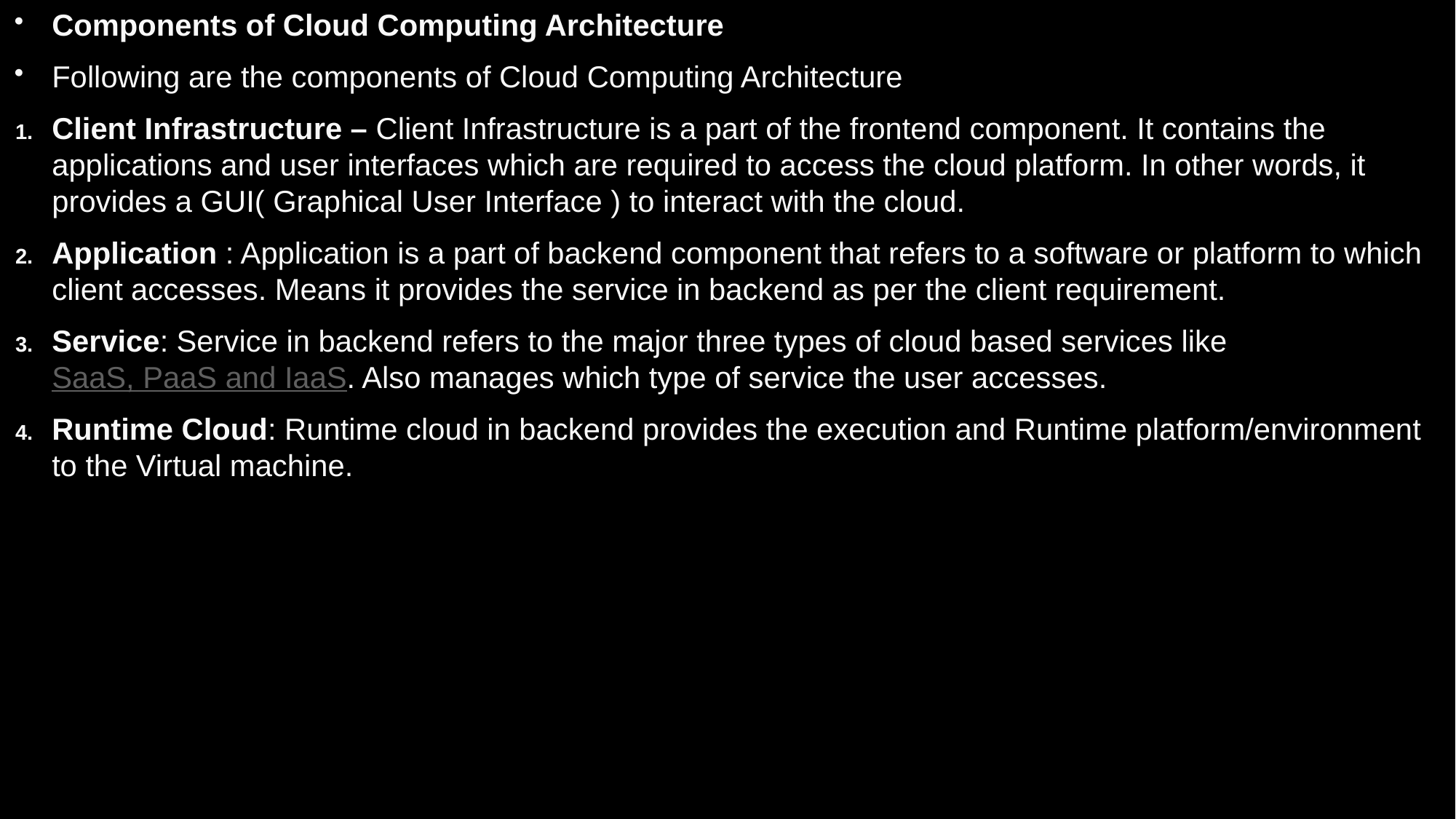

Components of Cloud Computing Architecture
Following are the components of Cloud Computing Architecture
Client Infrastructure – Client Infrastructure is a part of the frontend component. It contains the applications and user interfaces which are required to access the cloud platform. In other words, it provides a GUI( Graphical User Interface ) to interact with the cloud.
Application : Application is a part of backend component that refers to a software or platform to which client accesses. Means it provides the service in backend as per the client requirement.
Service: Service in backend refers to the major three types of cloud based services like SaaS, PaaS and IaaS. Also manages which type of service the user accesses.
Runtime Cloud: Runtime cloud in backend provides the execution and Runtime platform/environment to the Virtual machine.